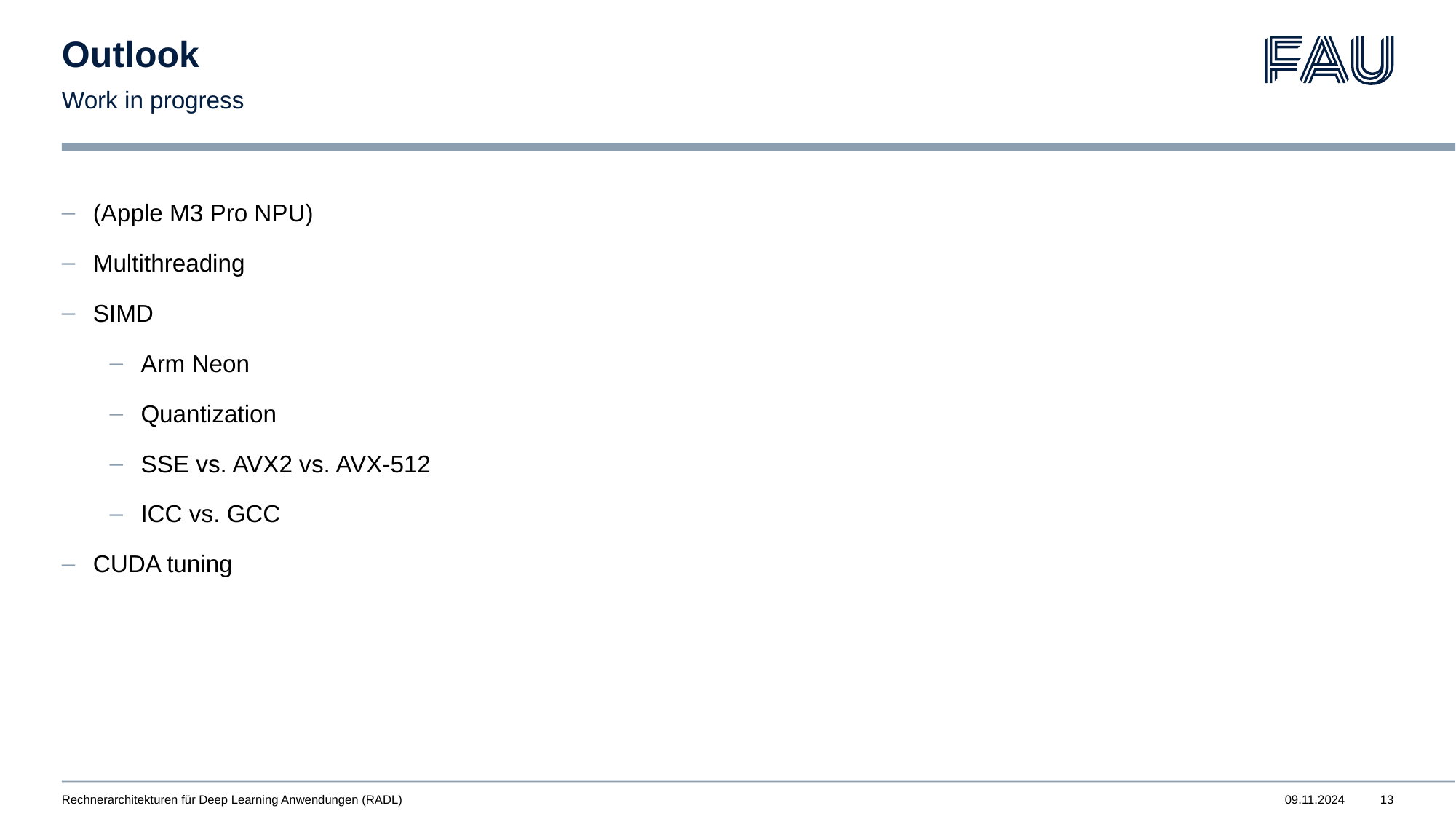

# Outlook
Work in progress
(Apple M3 Pro NPU)
Multithreading
SIMD
Arm Neon
Quantization
SSE vs. AVX2 vs. AVX-512
ICC vs. GCC
CUDA tuning
Rechnerarchitekturen für Deep Learning Anwendungen (RADL)
09.11.2024
13